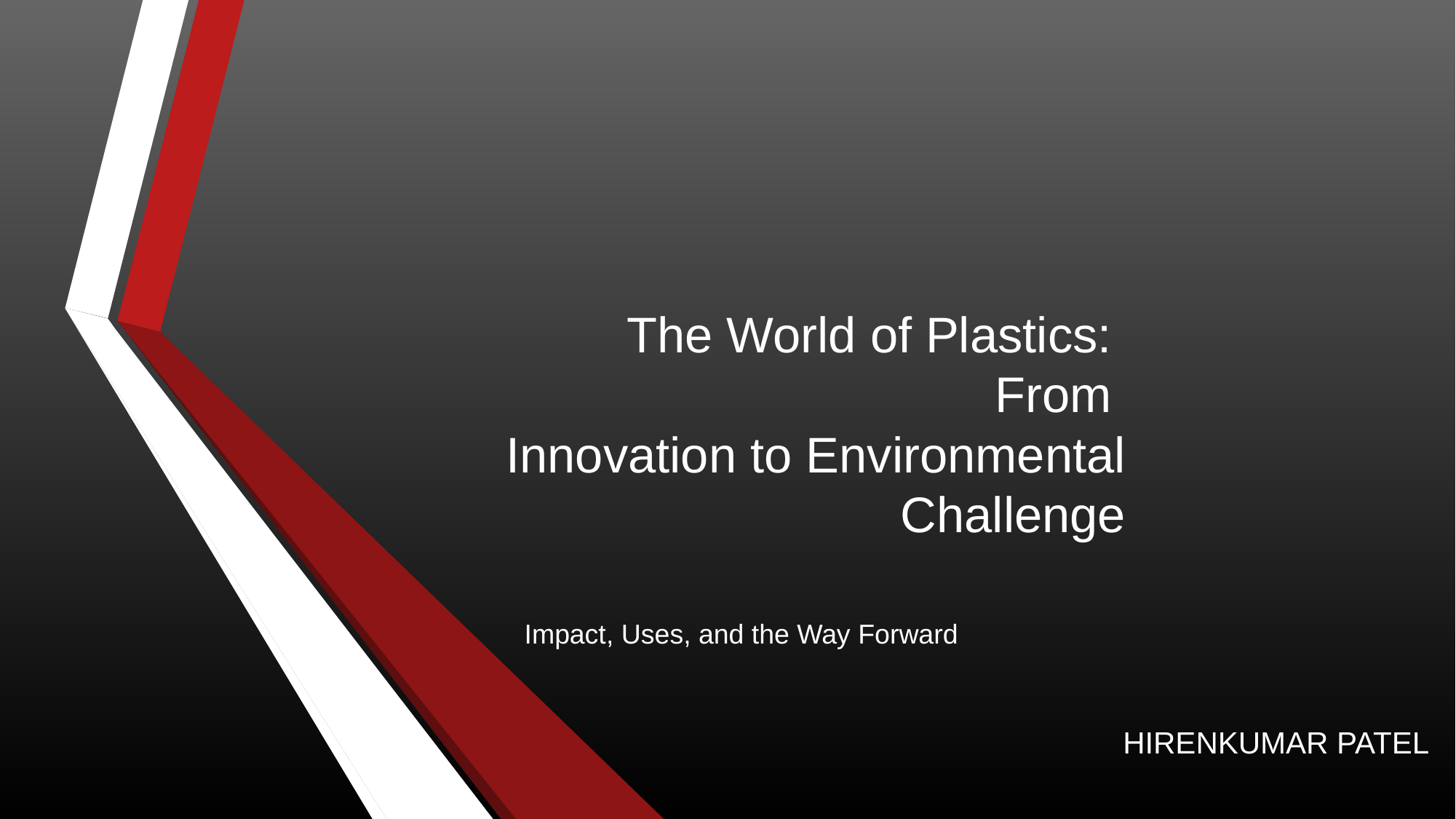

# The World of Plastics: From Innovation to Environmental Challenge
Impact, Uses, and the Way Forward
HIRENKUMAR PATEL